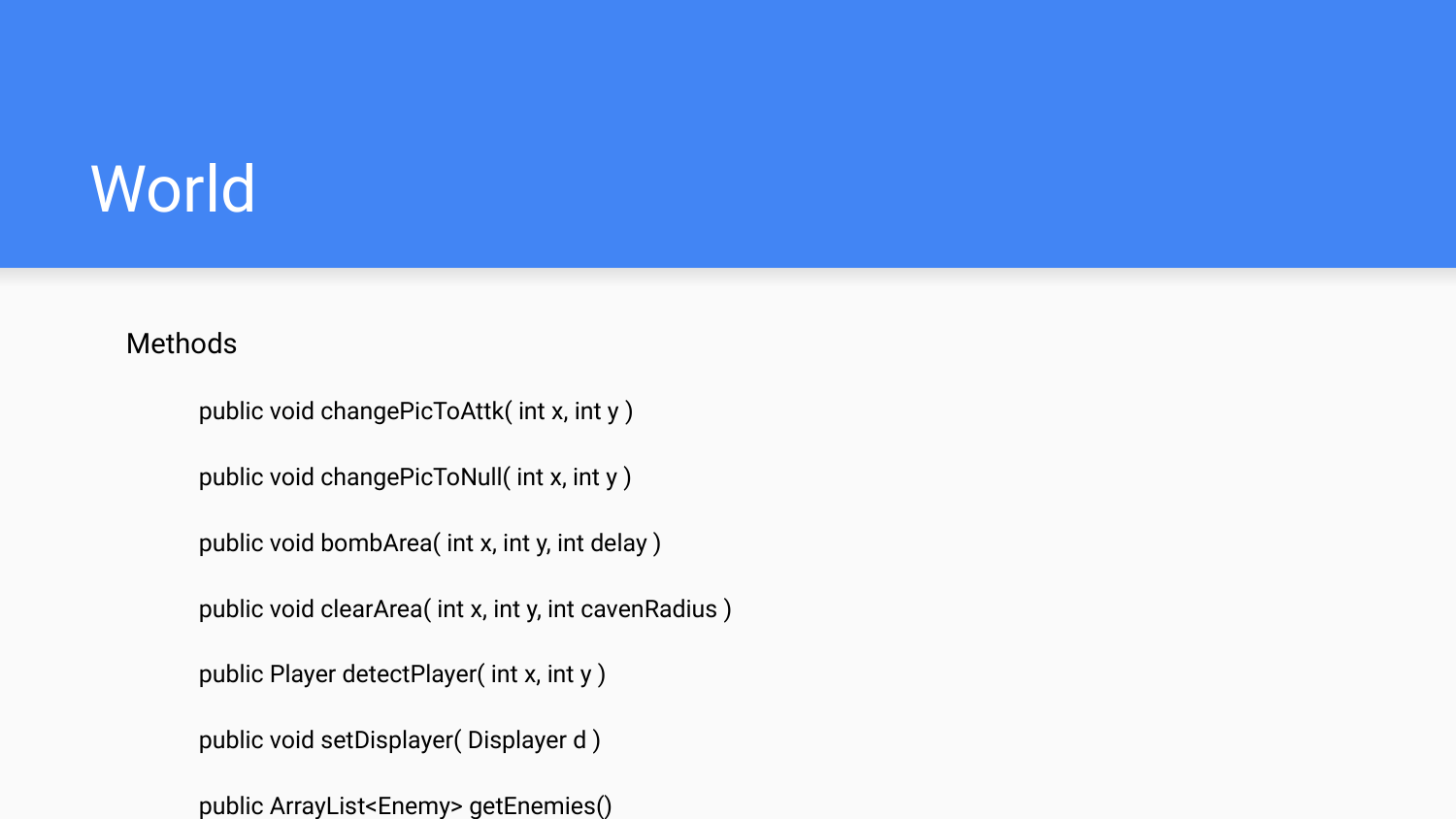

# World
Methods
public void changePicToAttk( int x, int y )
public void changePicToNull( int x, int y )
public void bombArea( int x, int y, int delay )
public void clearArea( int x, int y, int cavenRadius )
public Player detectPlayer( int x, int y )
public void setDisplayer( Displayer d )
public ArrayList<Enemy> getEnemies()
public ArrayList<Player> getPlayers()
public int getXDim()
public int getYDim()